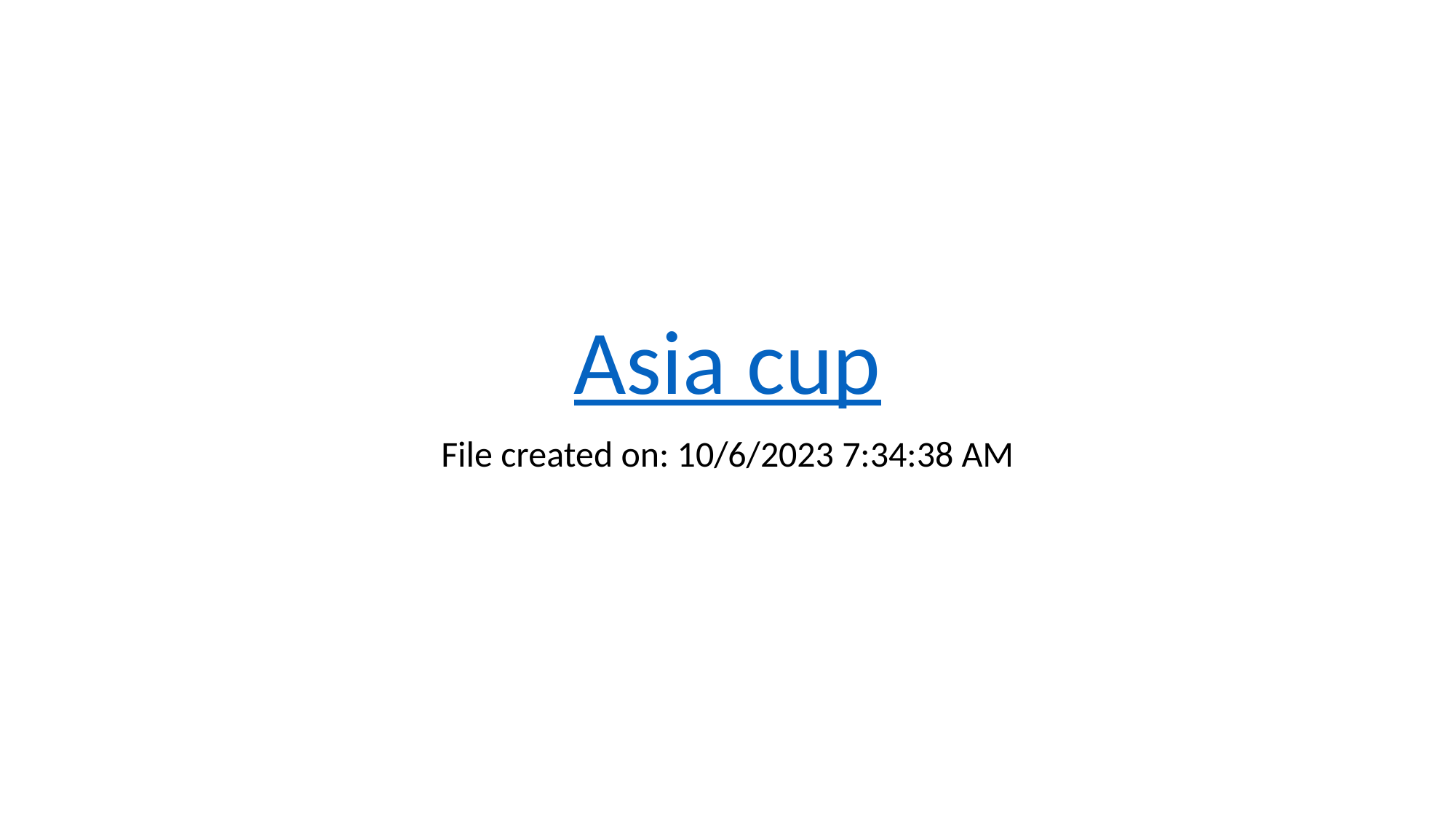

# Asia cup
File created on: 10/6/2023 7:34:38 AM